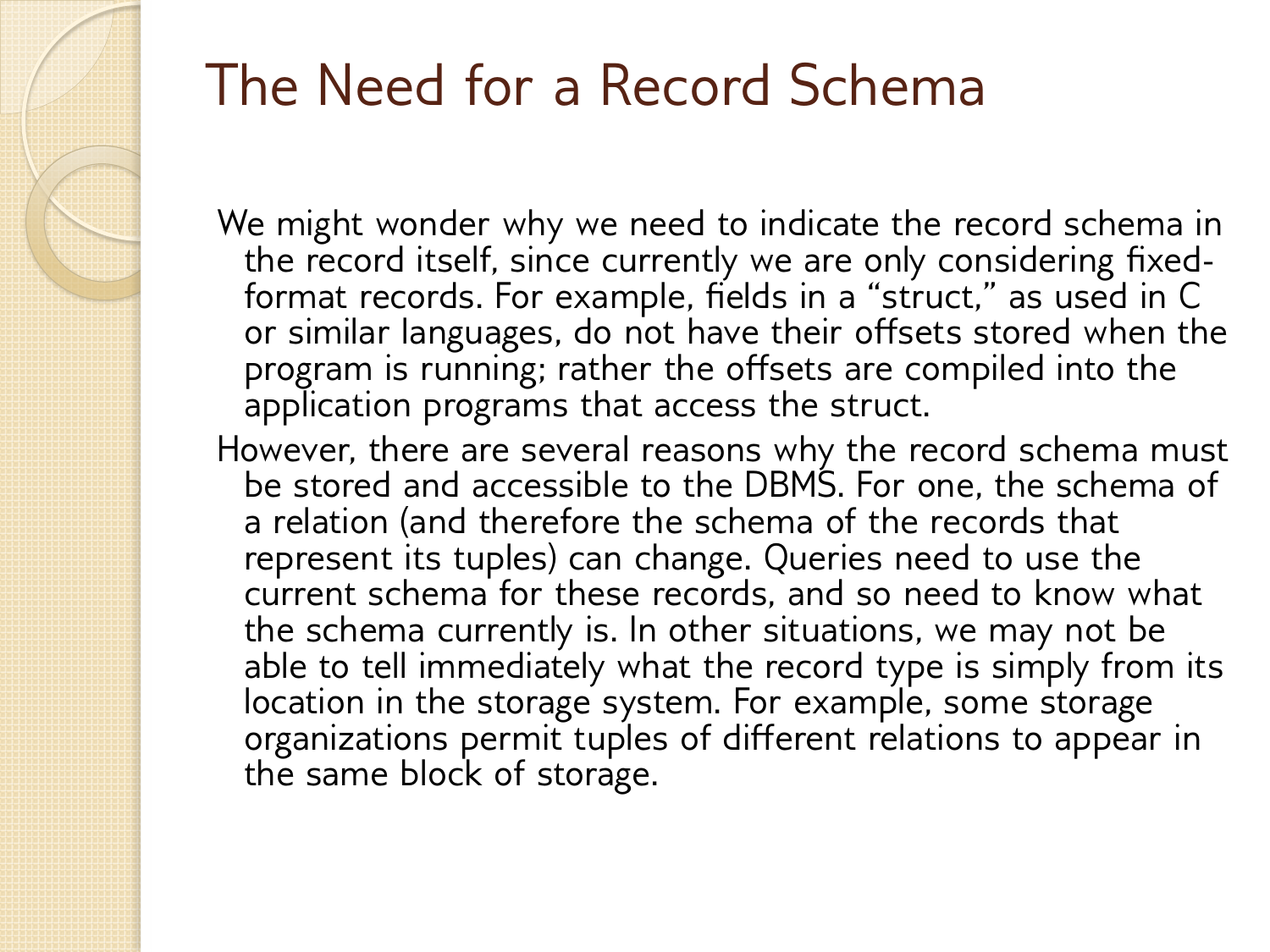

# The Need for a Record Schema
We might wonder why we need to indicate the record schema in the record itself, since currently we are only considering fixed-format records. For example, fields in a “struct,” as used in C or similar languages, do not have their offsets stored when the program is running; rather the offsets are compiled into the application programs that access the struct.
However, there are several reasons why the record schema must be stored and accessible to the DBMS. For one, the schema of a relation (and therefore the schema of the records that represent its tuples) can change. Queries need to use the current schema for these records, and so need to know what the schema currently is. In other situations, we may not be able to tell immediately what the record type is simply from its location in the storage system. For example, some storage organizations permit tuples of different relations to appear in the same block of storage.